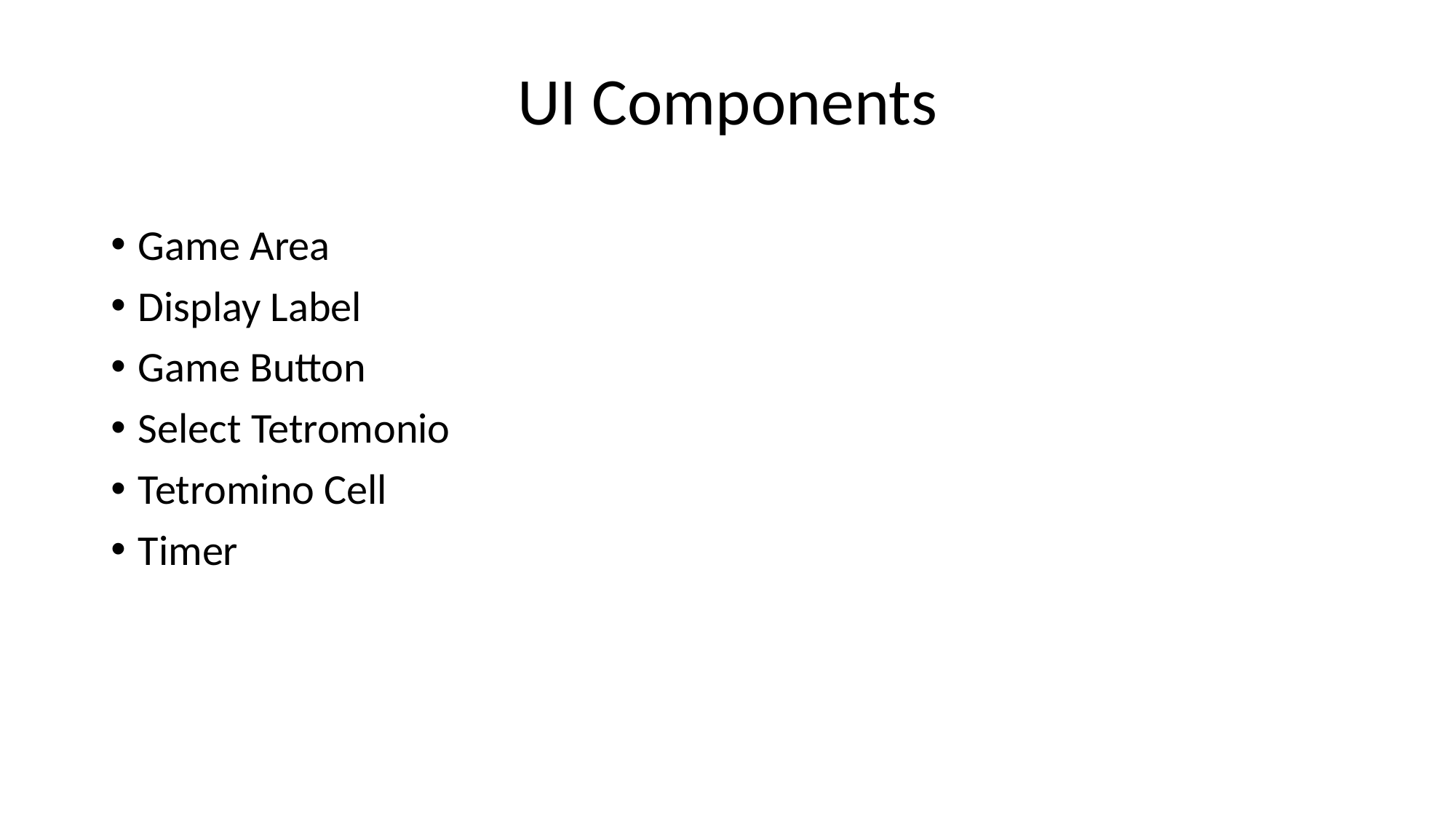

# UI Components
Game Area
Display Label
Game Button
Select Tetromonio
Tetromino Cell
Timer